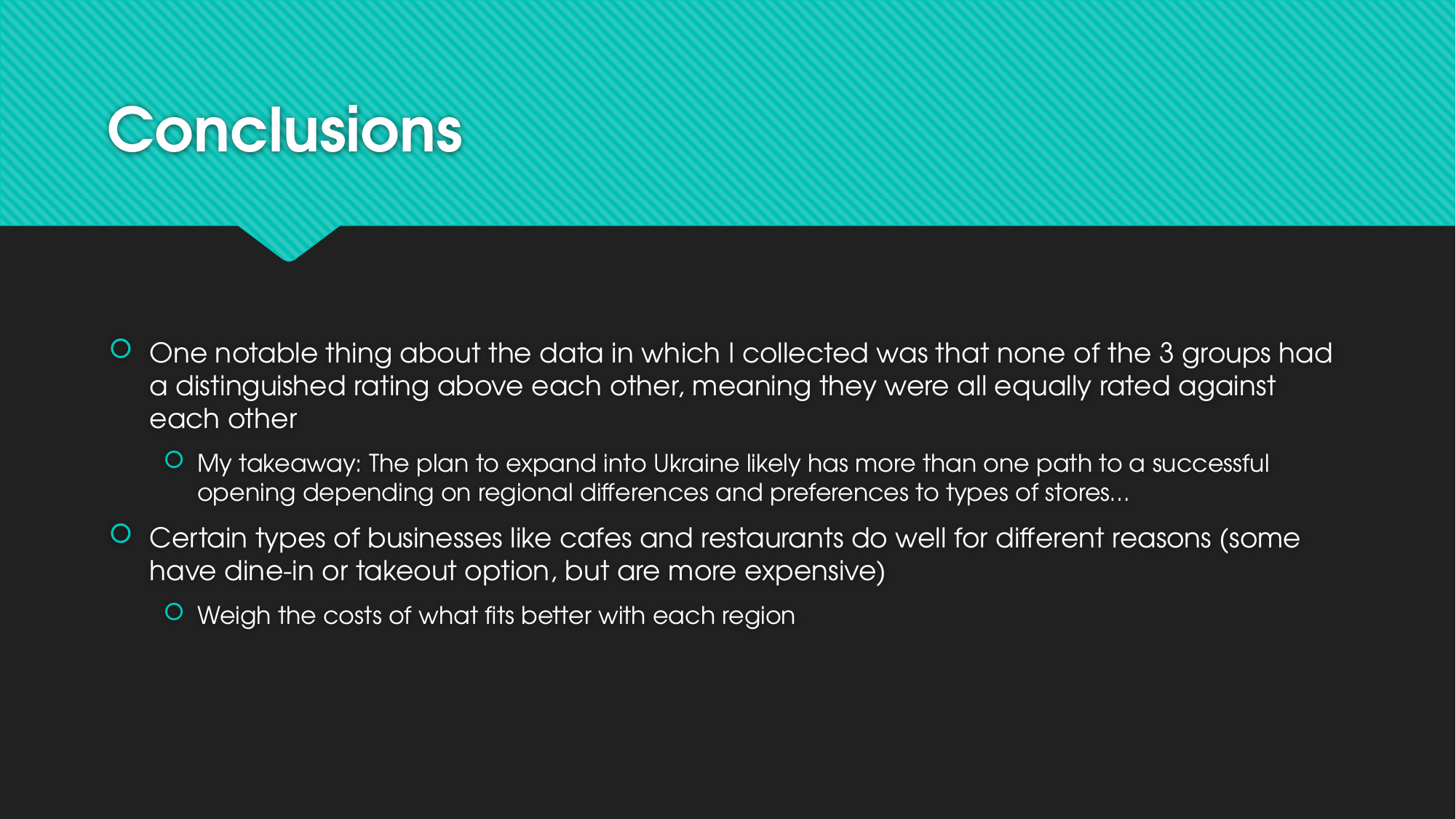

# Conclusions
One notable thing about the data in which I collected was that none of the 3 groups had a distinguished rating above each other, meaning they were all equally rated against each other
My takeaway: The plan to expand into Ukraine likely has more than one path to a successful opening depending on regional differences and preferences to types of stores…
Certain types of businesses like cafes and restaurants do well for different reasons (some have dine-in or takeout option, but are more expensive)
Weigh the costs of what fits better with each region